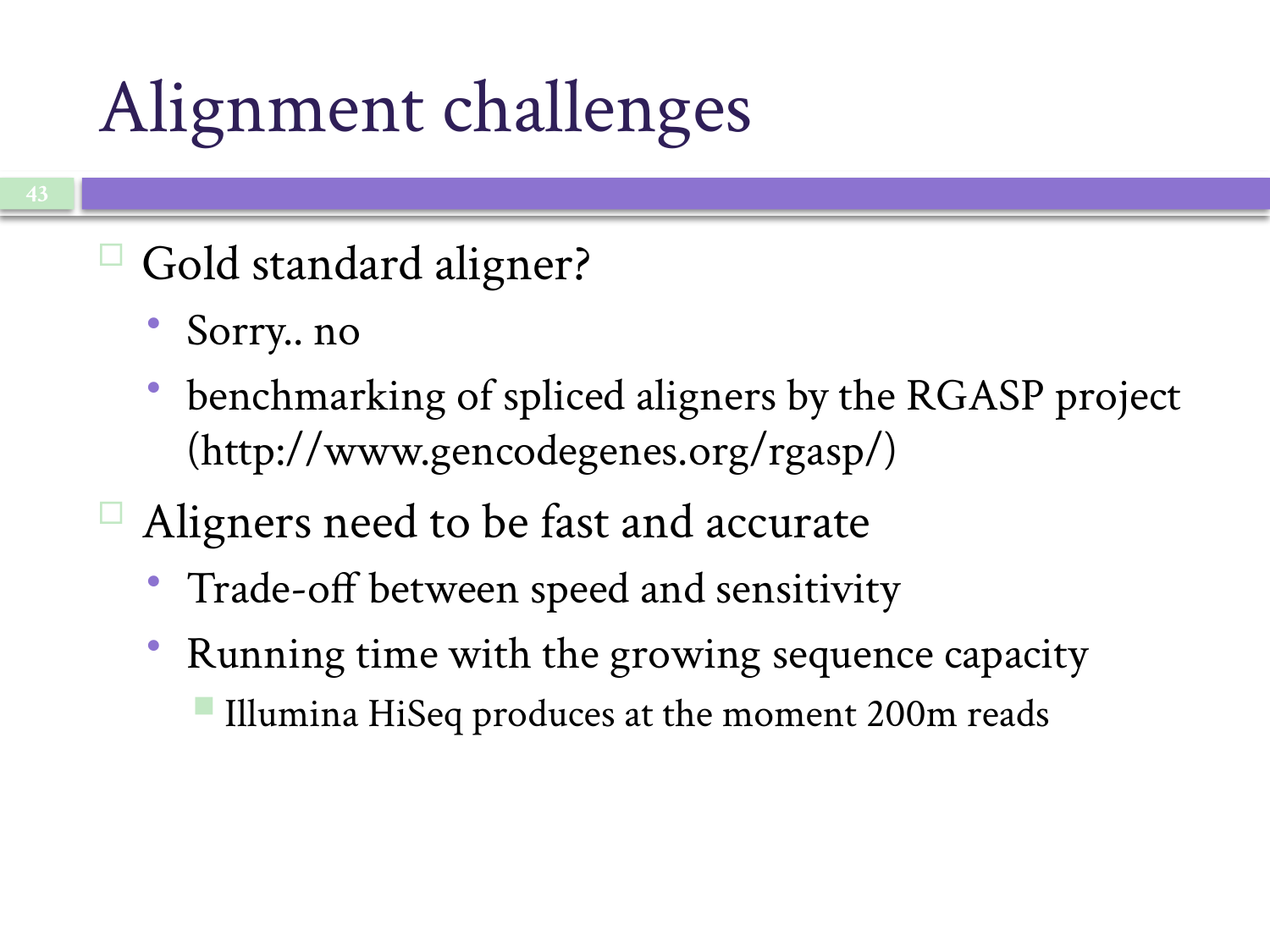

# Alignment challenges
43
Gold standard aligner?
Sorry.. no
benchmarking of spliced aligners by the RGASP project (http://www.gencodegenes.org/rgasp/)
Aligners need to be fast and accurate
Trade-off between speed and sensitivity
Running time with the growing sequence capacity
Illumina HiSeq produces at the moment 200m reads